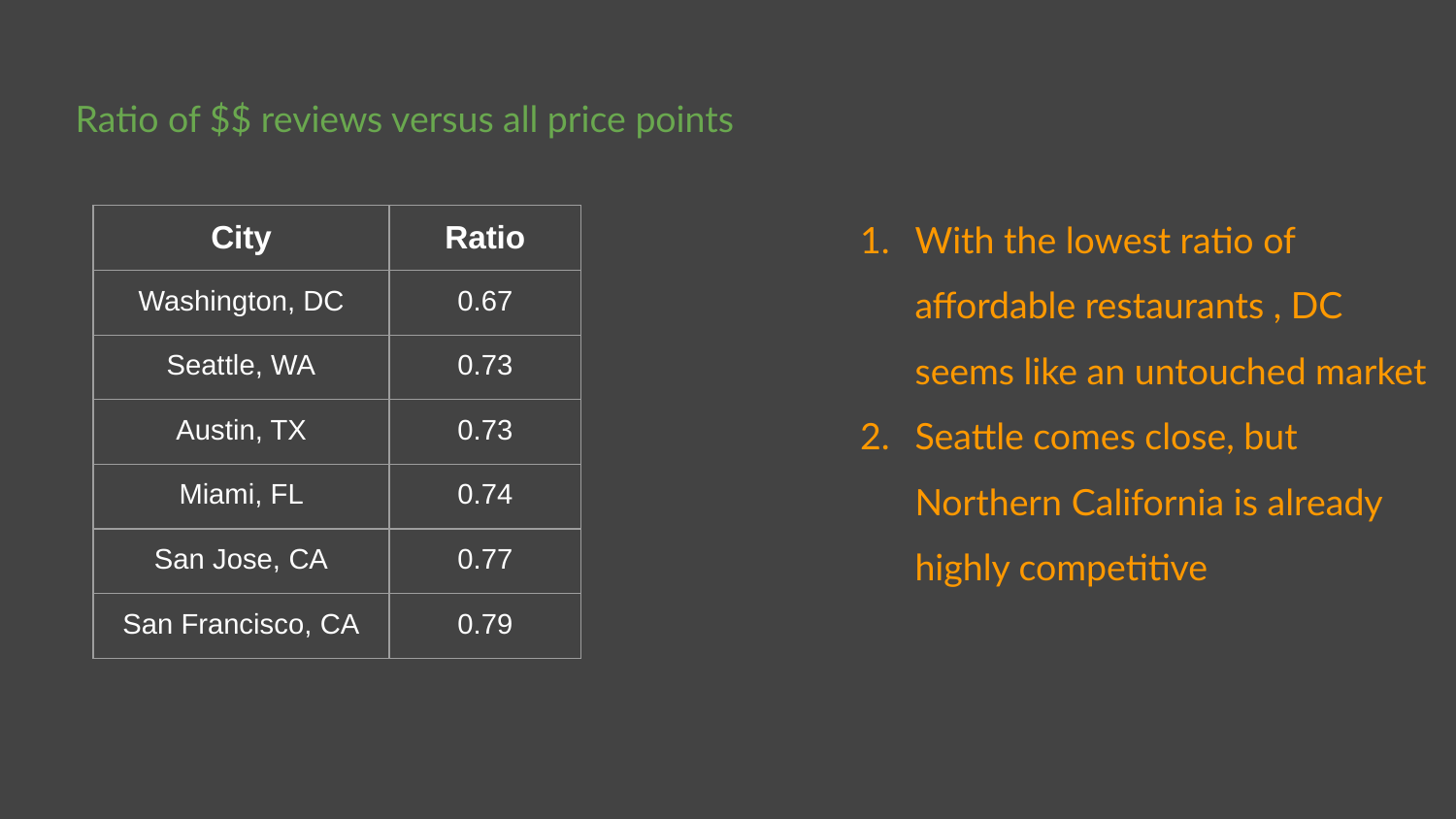

Ratio of $$ reviews versus all price points
With the lowest ratio of affordable restaurants , DC seems like an untouched market
Seattle comes close, but Northern California is already highly competitive
| City | Ratio |
| --- | --- |
| Washington, DC | 0.67 |
| Seattle, WA | 0.73 |
| Austin, TX | 0.73 |
| Miami, FL | 0.74 |
| San Jose, CA | 0.77 |
| San Francisco, CA | 0.79 |